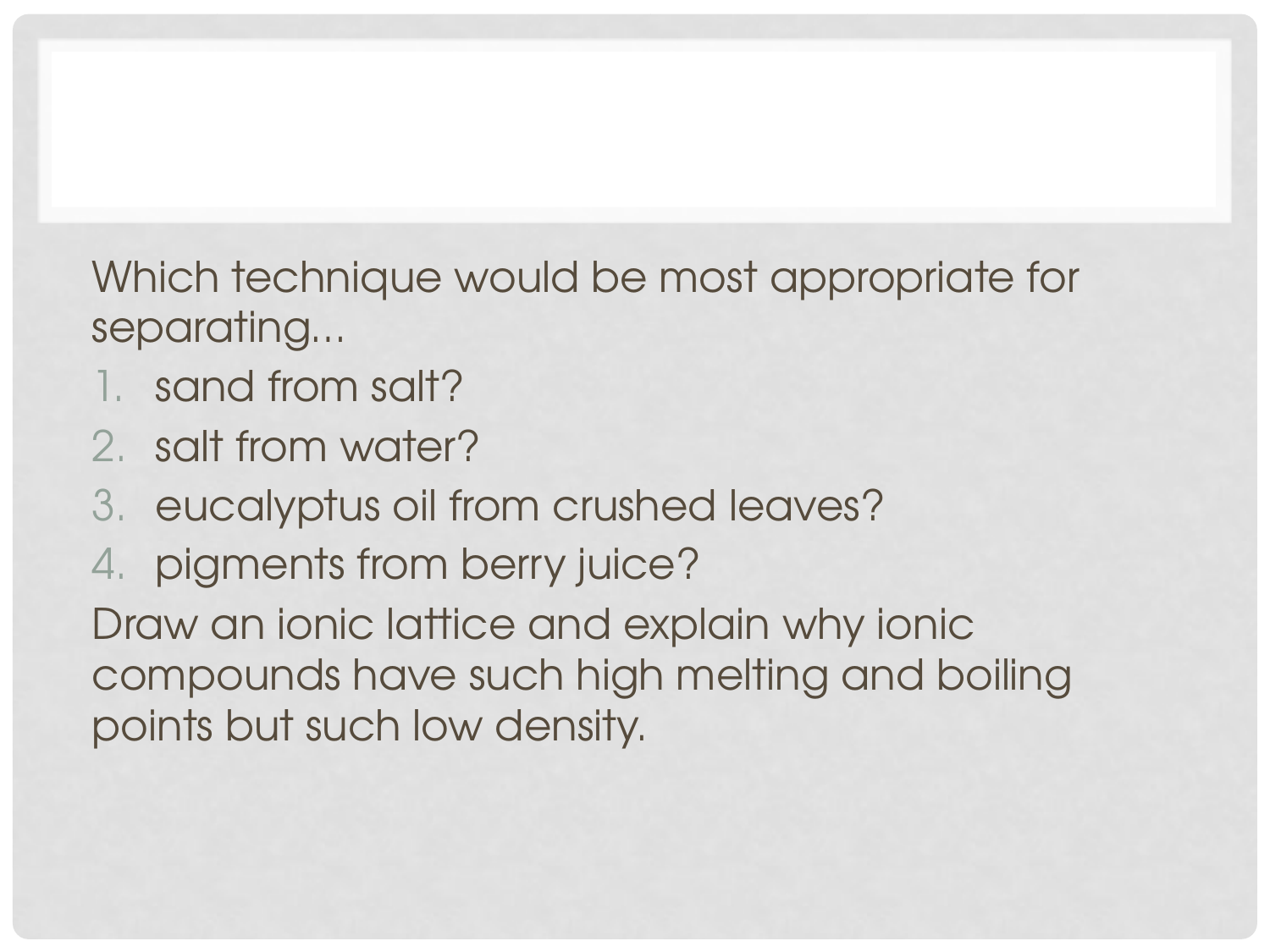

#
Which technique would be most appropriate for separating…
sand from salt?
salt from water?
eucalyptus oil from crushed leaves?
pigments from berry juice?
Draw an ionic lattice and explain why ionic compounds have such high melting and boiling points but such low density.